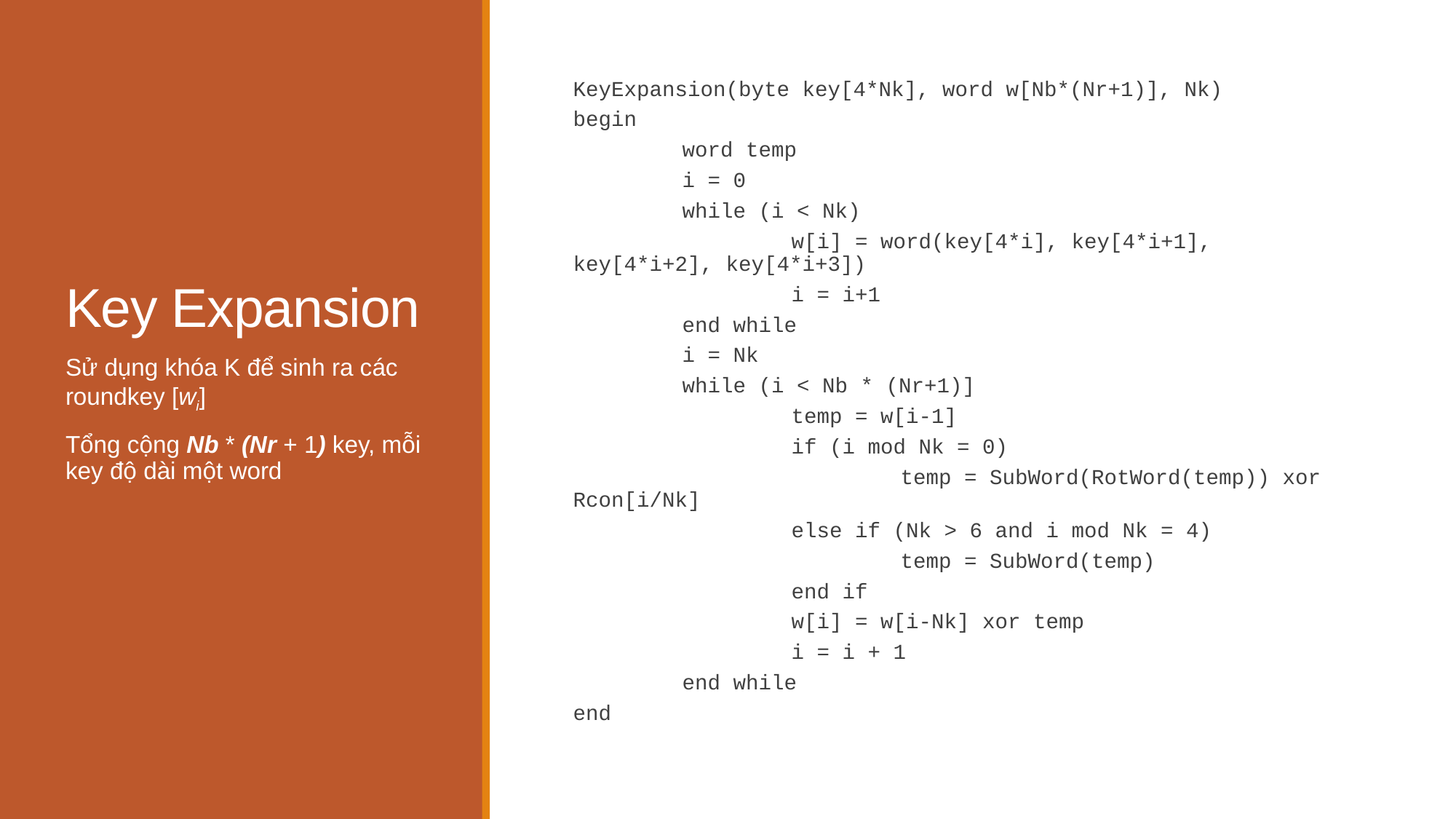

# Key Expansion
KeyExpansion(byte key[4*Nk], word w[Nb*(Nr+1)], Nk)
begin
	word temp
	i = 0
	while (i < Nk)
		w[i] = word(key[4*i], key[4*i+1], key[4*i+2], key[4*i+3])
		i = i+1
	end while
	i = Nk
	while (i < Nb * (Nr+1)]
		temp = w[i-1]
		if (i mod Nk = 0)
			temp = SubWord(RotWord(temp)) xor Rcon[i/Nk]
		else if (Nk > 6 and i mod Nk = 4)
			temp = SubWord(temp)
		end if
		w[i] = w[i-Nk] xor temp
		i = i + 1
	end while
end
Sử dụng khóa K để sinh ra các roundkey [wi]
Tổng cộng Nb * (Nr + 1) key, mỗi key độ dài một word